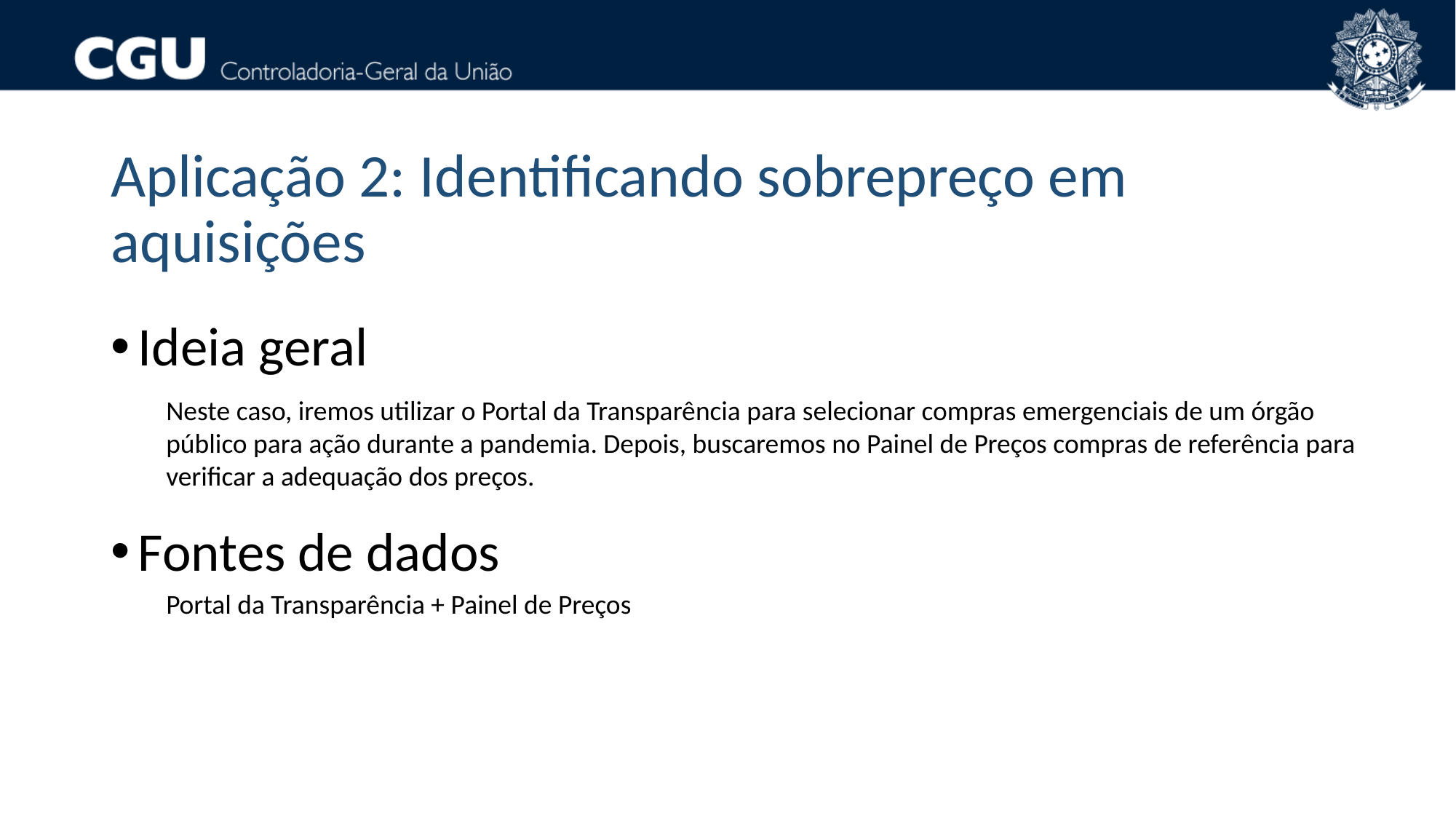

# Aplicação 2: Identificando sobrepreço em aquisições
Ideia geral
Neste caso, iremos utilizar o Portal da Transparência para selecionar compras emergenciais de um órgão público para ação durante a pandemia. Depois, buscaremos no Painel de Preços compras de referência para verificar a adequação dos preços.
Fontes de dados
Portal da Transparência + Painel de Preços